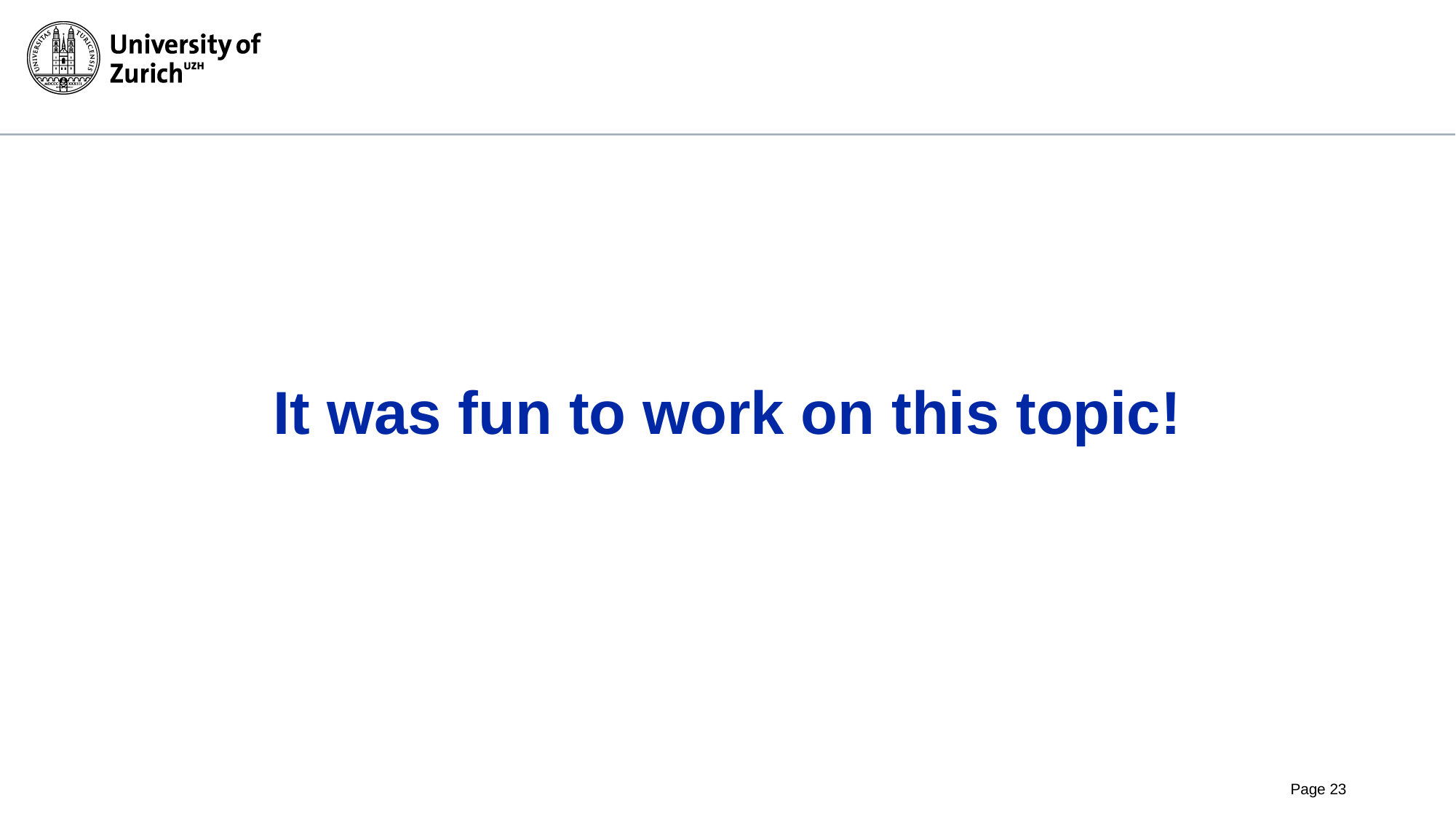

It was fun to work on this topic!
Page 23